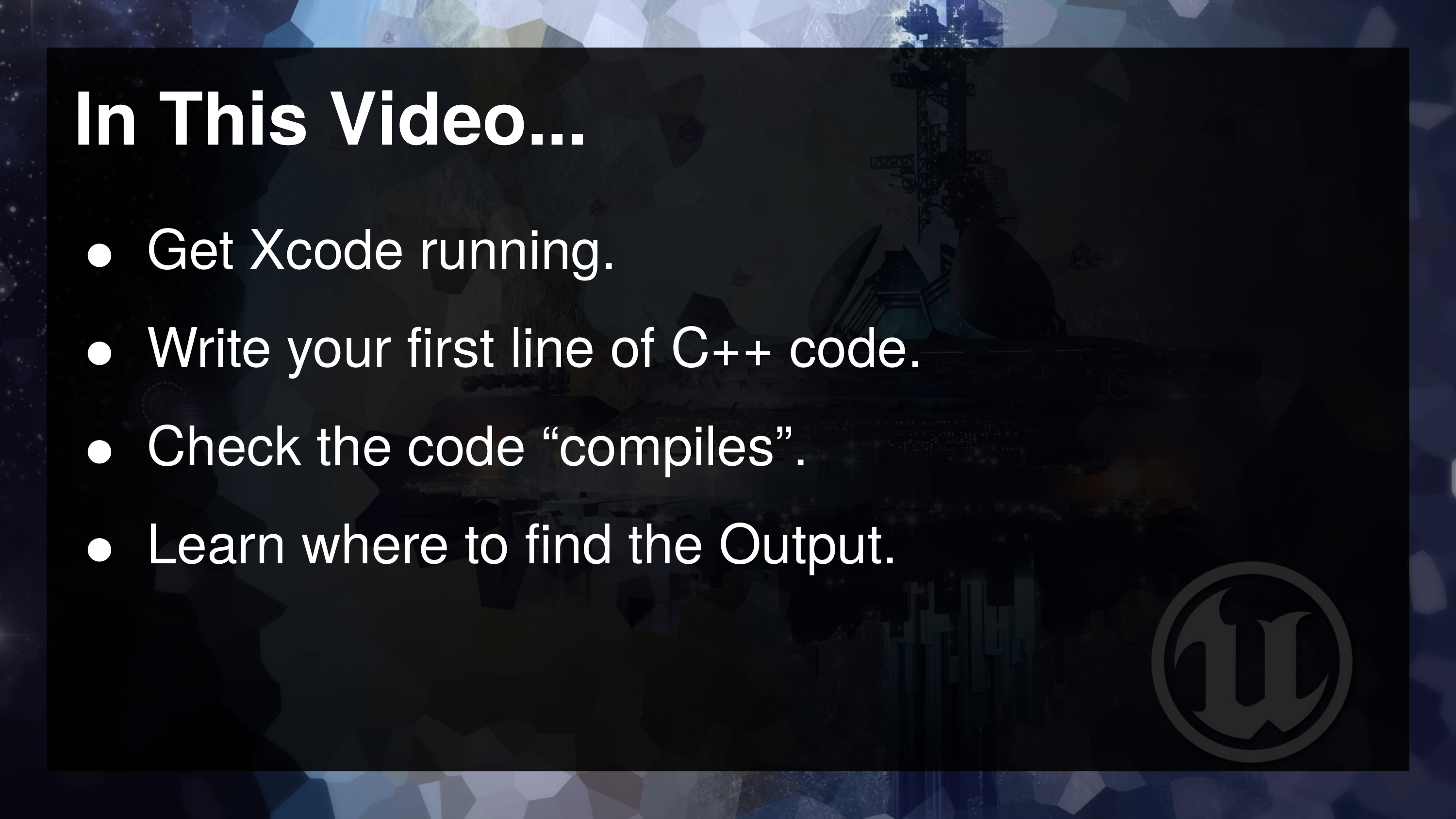

# In This Video...
Get Xcode running.
Write your first line of C++ code.
Check the code “compiles”.
Learn where to find the Output.